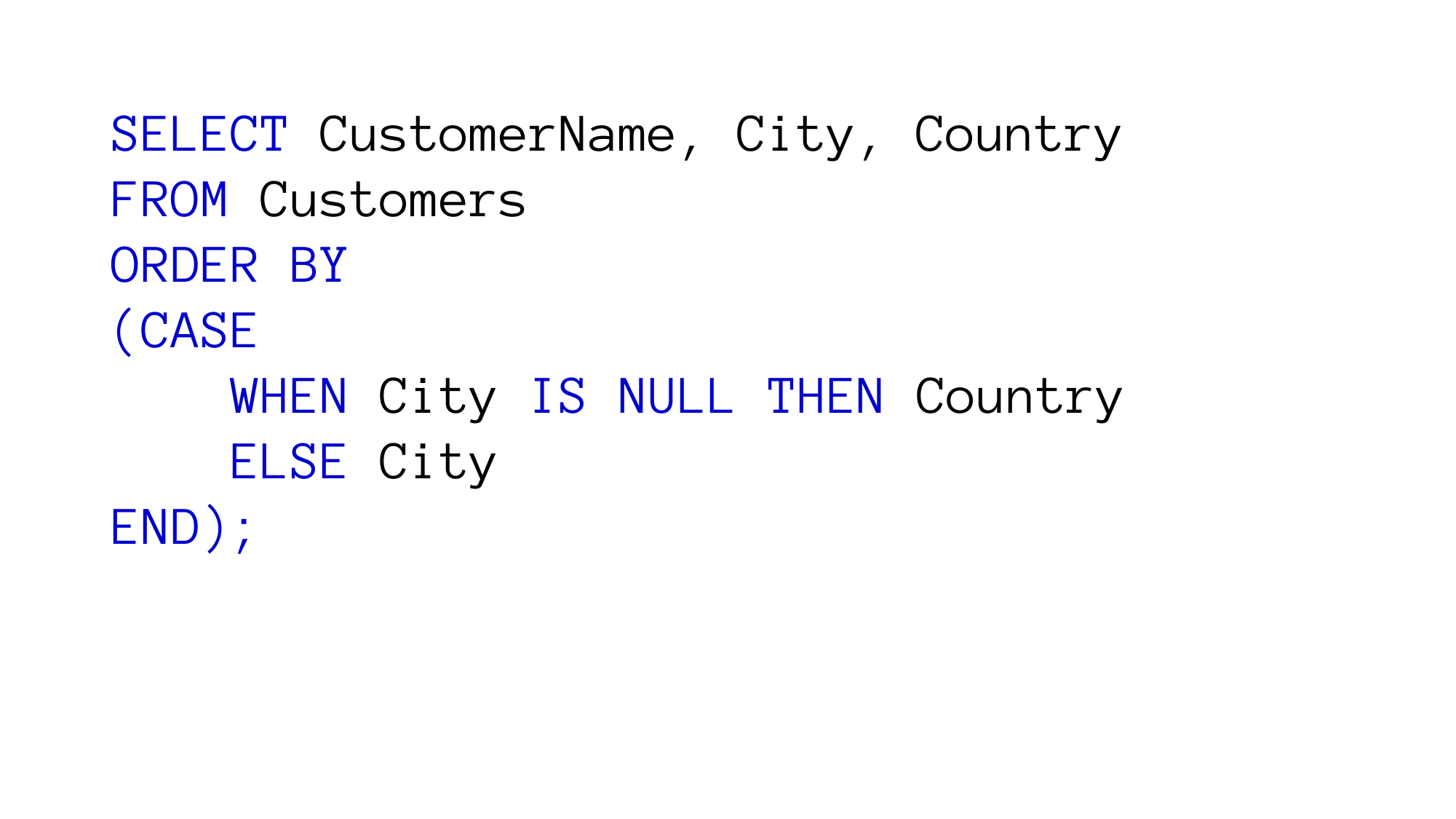

SELECT CustomerName, City, Country
FROM Customers
ORDER BY
(CASE
    WHEN City IS NULL THEN Country
    ELSE City
END);